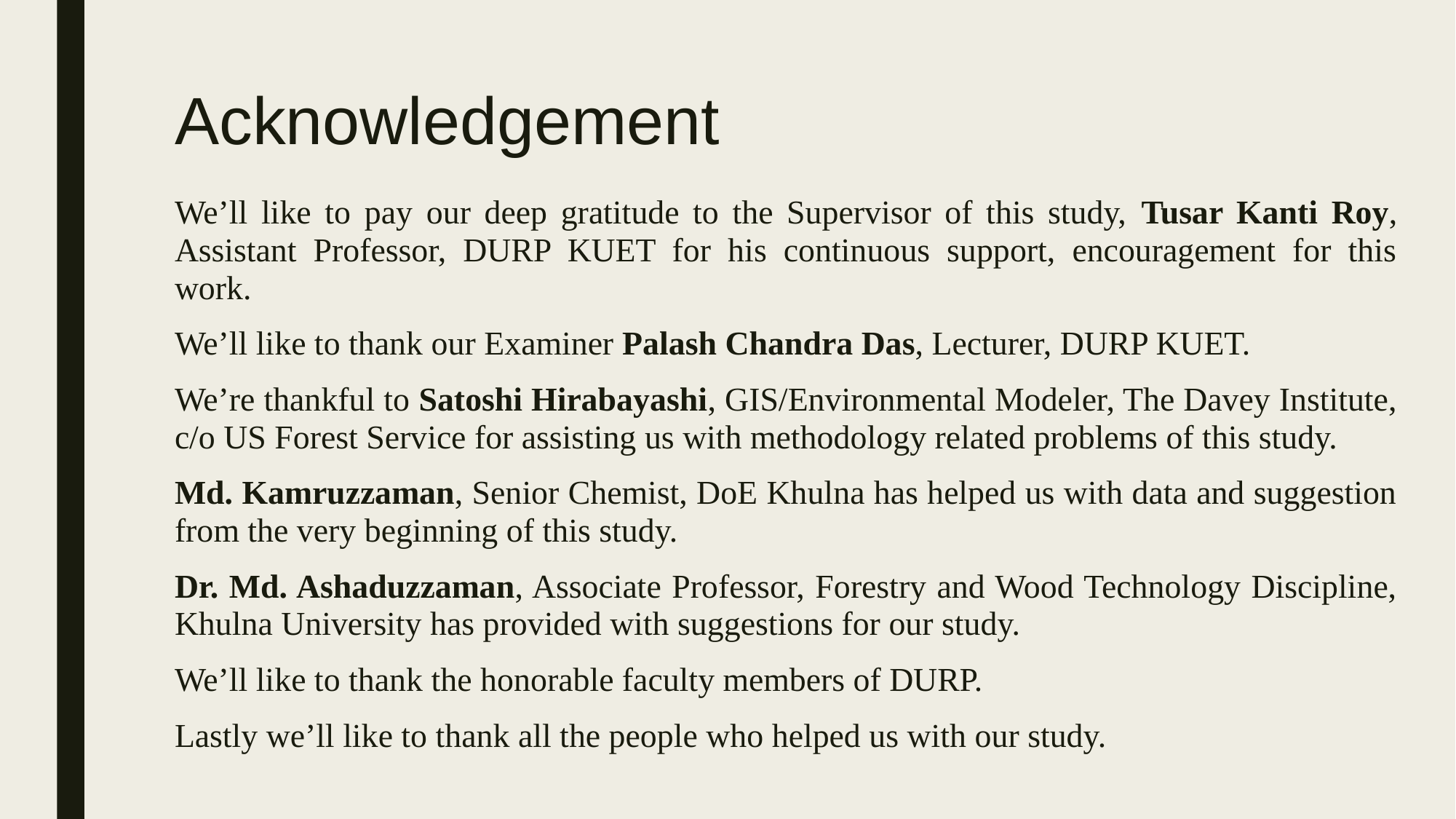

# Acknowledgement
We’ll like to pay our deep gratitude to the Supervisor of this study, Tusar Kanti Roy, Assistant Professor, DURP KUET for his continuous support, encouragement for this work.
We’ll like to thank our Examiner Palash Chandra Das, Lecturer, DURP KUET.
We’re thankful to Satoshi Hirabayashi, GIS/Environmental Modeler, The Davey Institute, c/o US Forest Service for assisting us with methodology related problems of this study.
Md. Kamruzzaman, Senior Chemist, DoE Khulna has helped us with data and suggestion from the very beginning of this study.
Dr. Md. Ashaduzzaman, Associate Professor, Forestry and Wood Technology Discipline, Khulna University has provided with suggestions for our study.
We’ll like to thank the honorable faculty members of DURP.
Lastly we’ll like to thank all the people who helped us with our study.